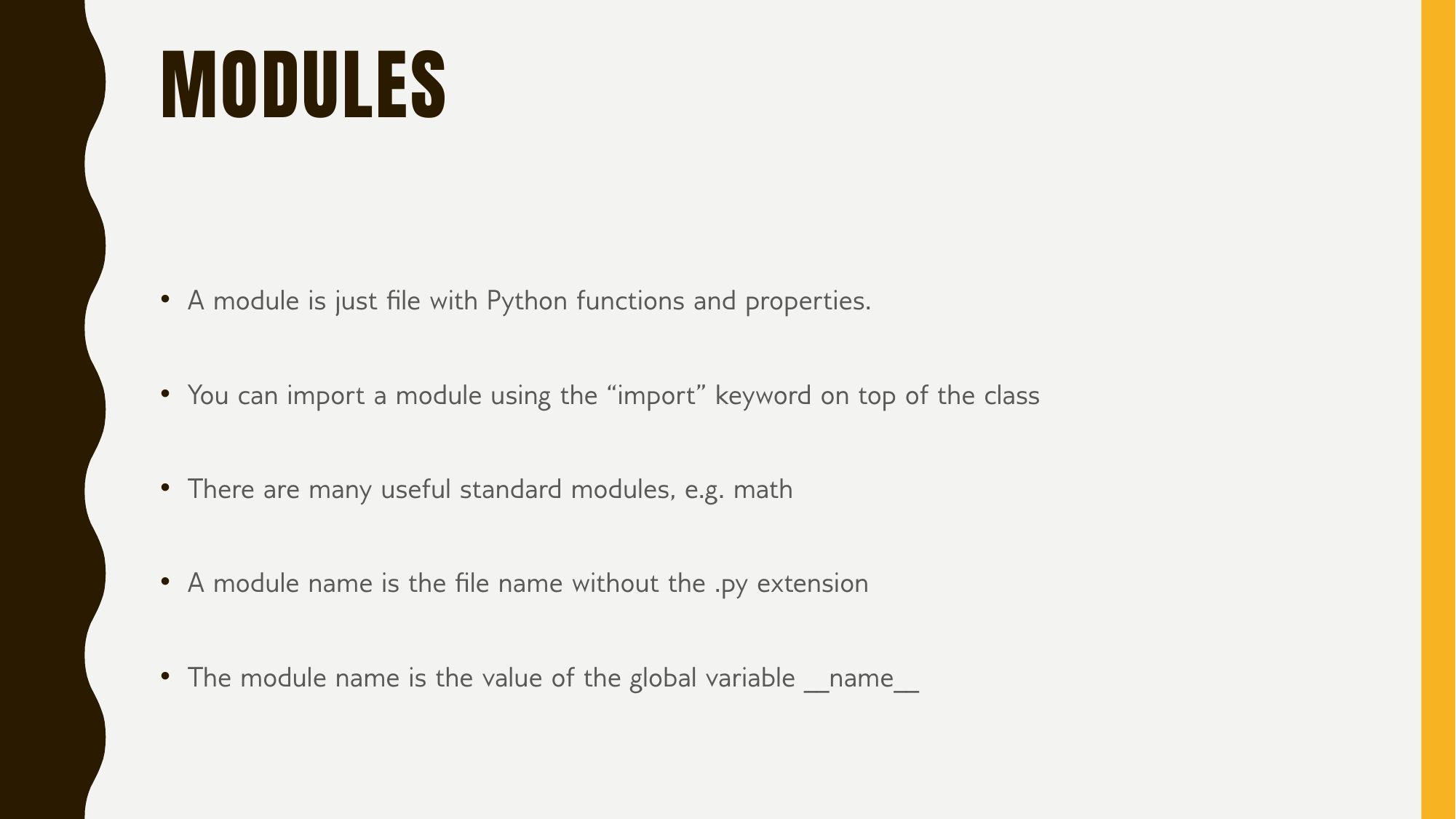

# Modules
A module is just file with Python functions and properties.

You can import a module using the “import” keyword on top of the class

There are many useful standard modules, e.g. math

A module name is the file name without the .py extension

The module name is the value of the global variable __name__